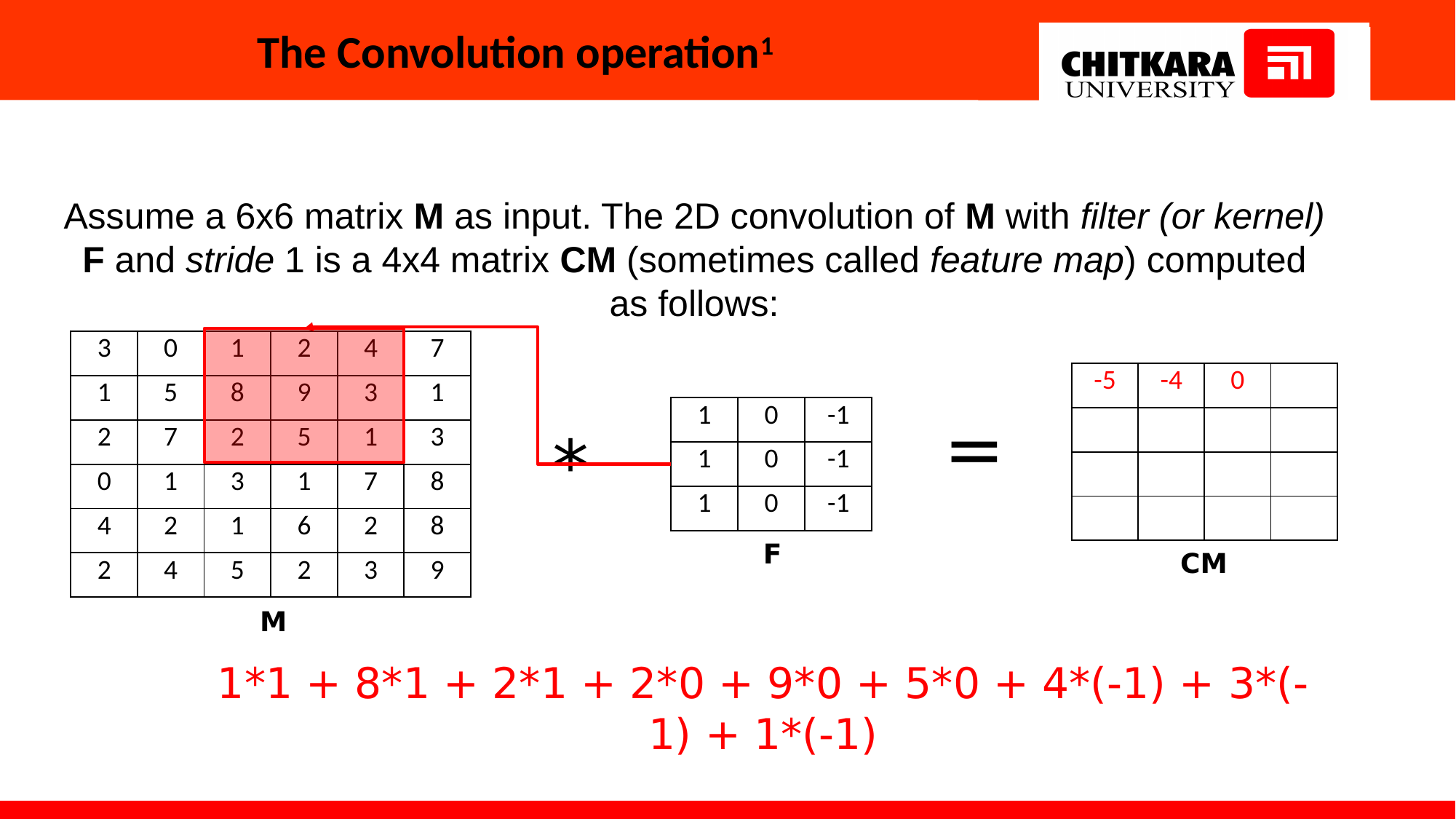

# The Convolution operation1
Assume a 6x6 matrix M as input. The 2D convolution of M with filter (or kernel) F and stride 1 is a 4x4 matrix CM (sometimes called feature map) computed as follows:

| 3 | 0 | 1 | 2 | 4 | 7 |
| --- | --- | --- | --- | --- | --- |
| 1 | 5 | 8 | 9 | 3 | 1 |
| 2 | 7 | 2 | 5 | 1 | 3 |
| 0 | 1 | 3 | 1 | 7 | 8 |
| 4 | 2 | 1 | 6 | 2 | 8 |
| 2 | 4 | 5 | 2 | 3 | 9 |
| -5 | -4 | 0 |  |
| --- | --- | --- | --- |
|  |  |  |  |
|  |  |  |  |
|  |  |  |  |
=
| 1 | 0 | -1 |
| --- | --- | --- |
| 1 | 0 | -1 |
| 1 | 0 | -1 |
*
F
CM
M
1*1 + 8*1 + 2*1 + 2*0 + 9*0 + 5*0 + 4*(-1) + 3*(-1) + 1*(-1)